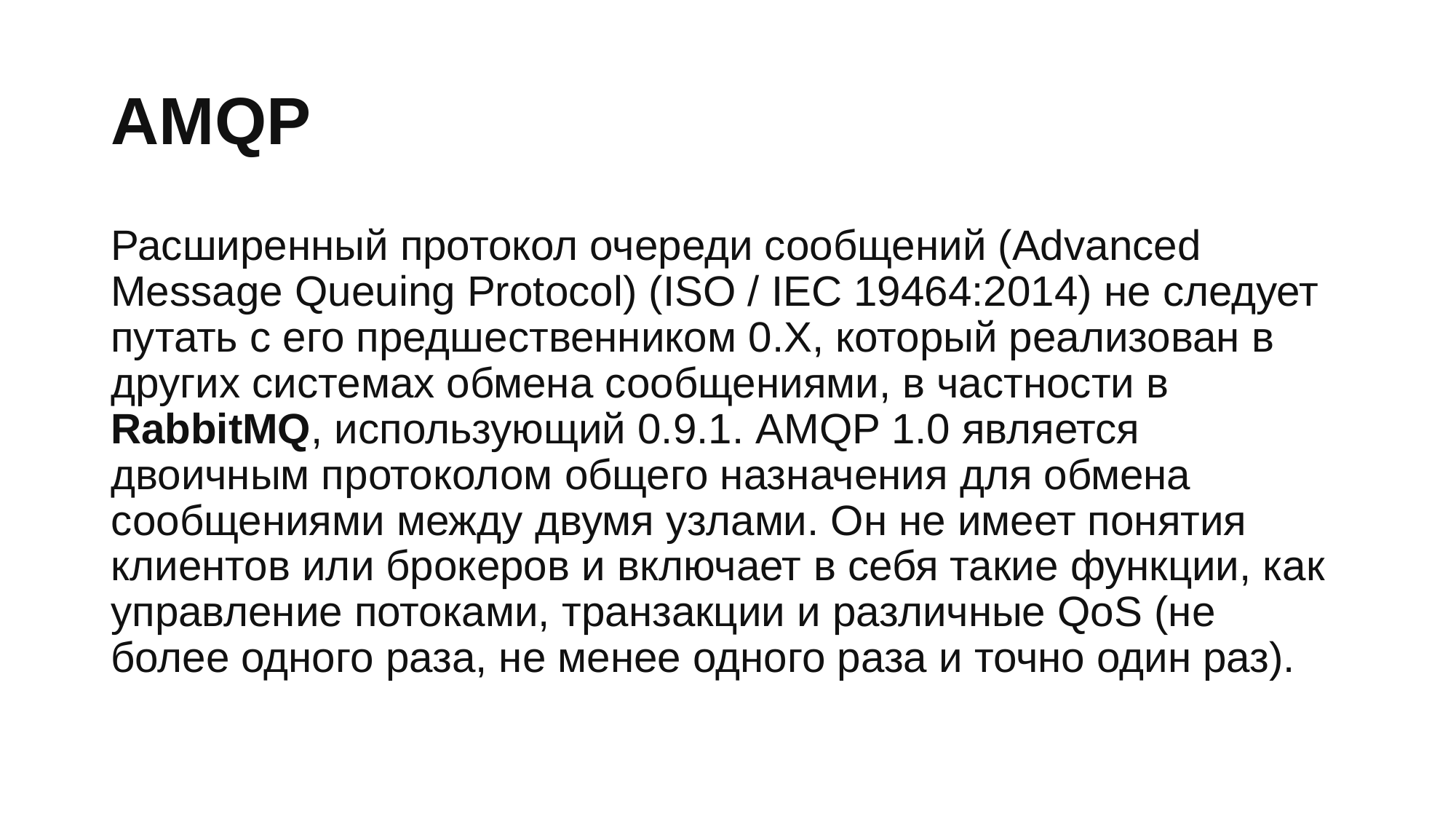

# AMQP
Расширенный протокол очереди сообщений (Advanced Message Queuing Protocol) (ISO / IEC 19464:2014) не следует путать с его предшественником 0.X, который реализован в других системах обмена сообщениями, в частности в RabbitMQ, использующий 0.9.1. AMQP 1.0 является двоичным протоколом общего назначения для обмена сообщениями между двумя узлами. Он не имеет понятия клиентов или брокеров и включает в себя такие функции, как управление потоками, транзакции и различные QoS (не более одного раза, не менее одного раза и точно один раз).